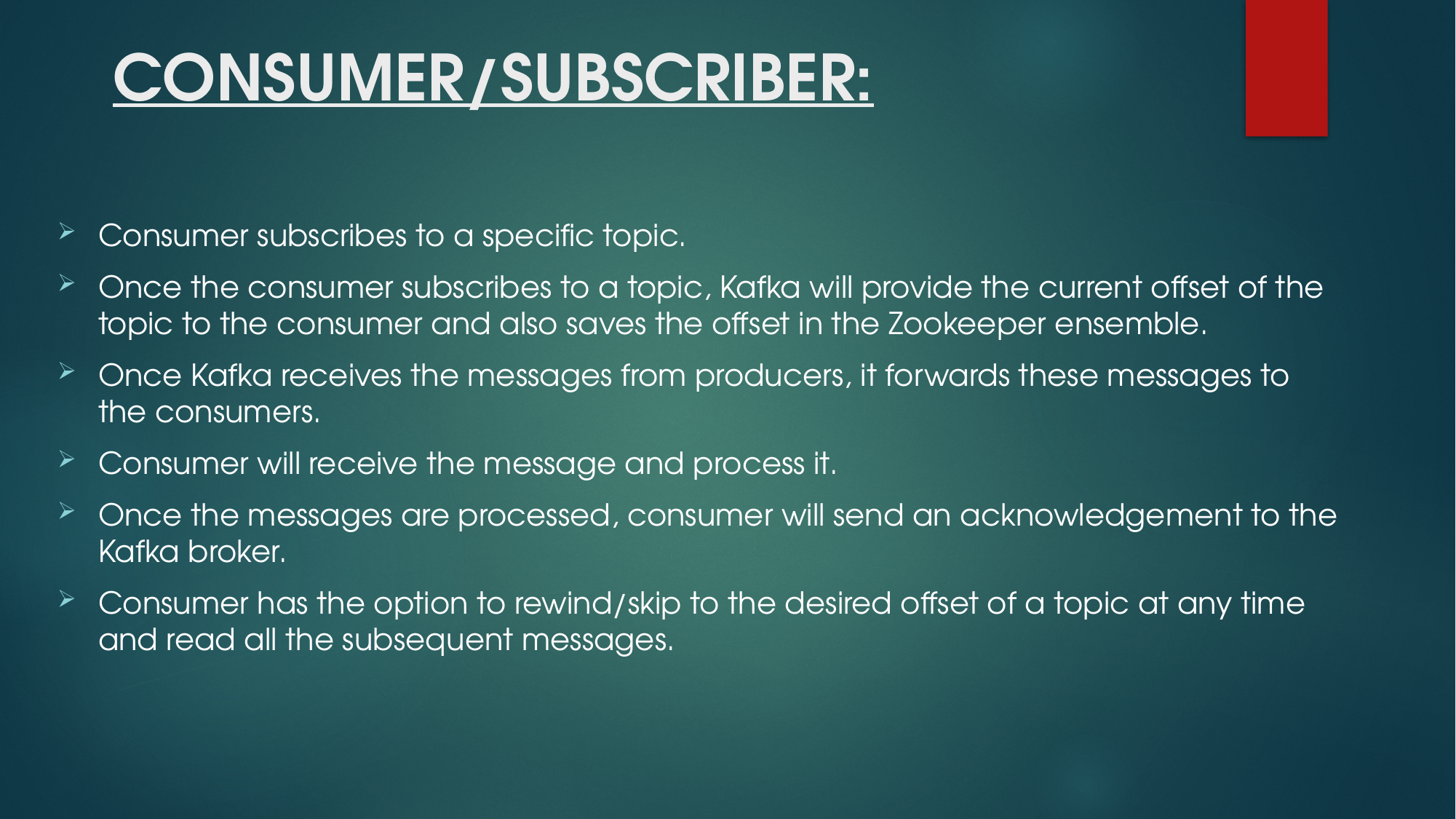

# CONSUMER/SUBSCRIBER:
Consumer subscribes to a specific topic.
Once the consumer subscribes to a topic, Kafka will provide the current offset of the topic to the consumer and also saves the offset in the Zookeeper ensemble.
Once Kafka receives the messages from producers, it forwards these messages to the consumers.
Consumer will receive the message and process it.
Once the messages are processed, consumer will send an acknowledgement to the Kafka broker.
Consumer has the option to rewind/skip to the desired offset of a topic at any time and read all the subsequent messages.